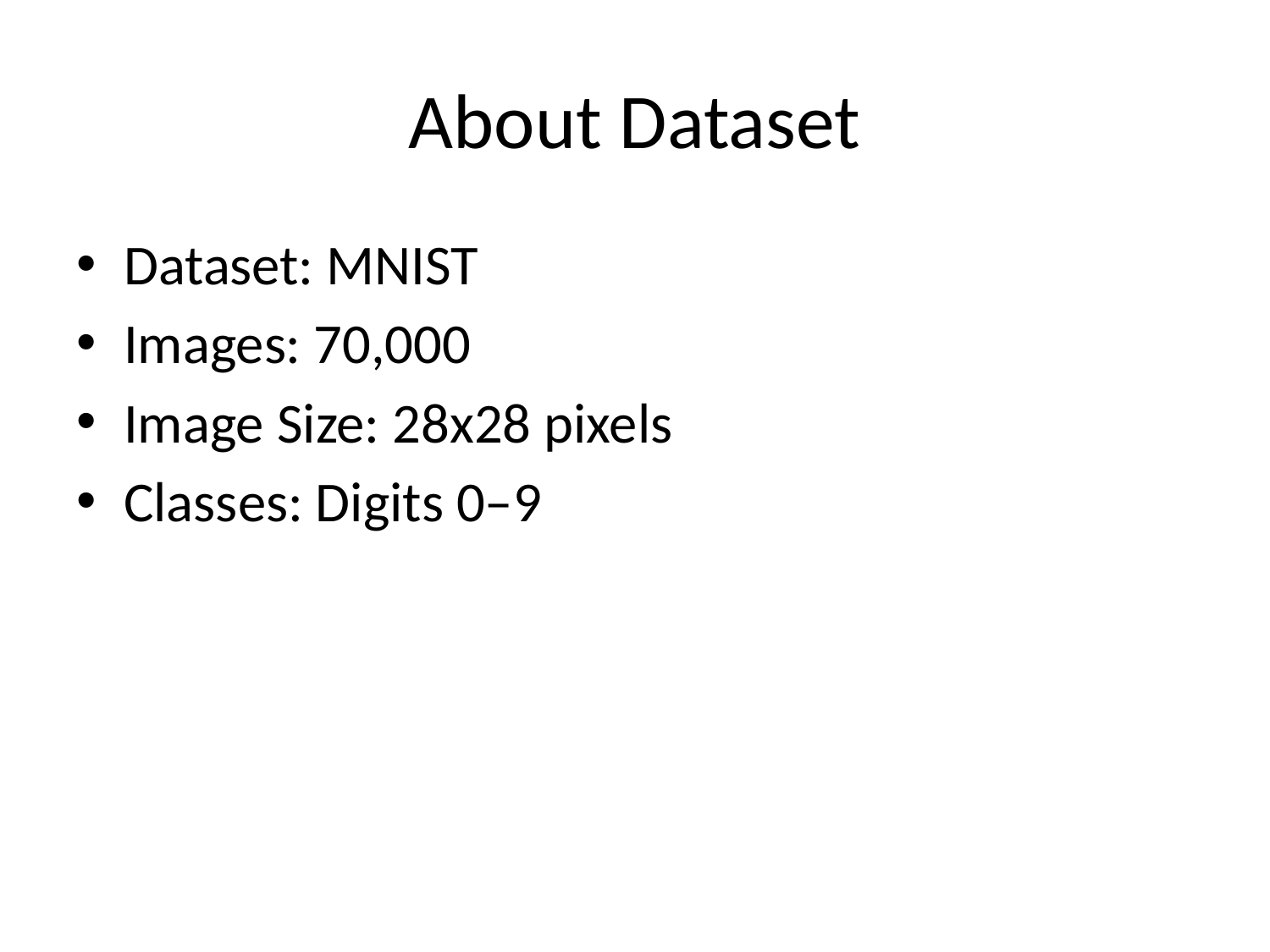

# About Dataset
Dataset: MNIST
Images: 70,000
Image Size: 28x28 pixels
Classes: Digits 0–9